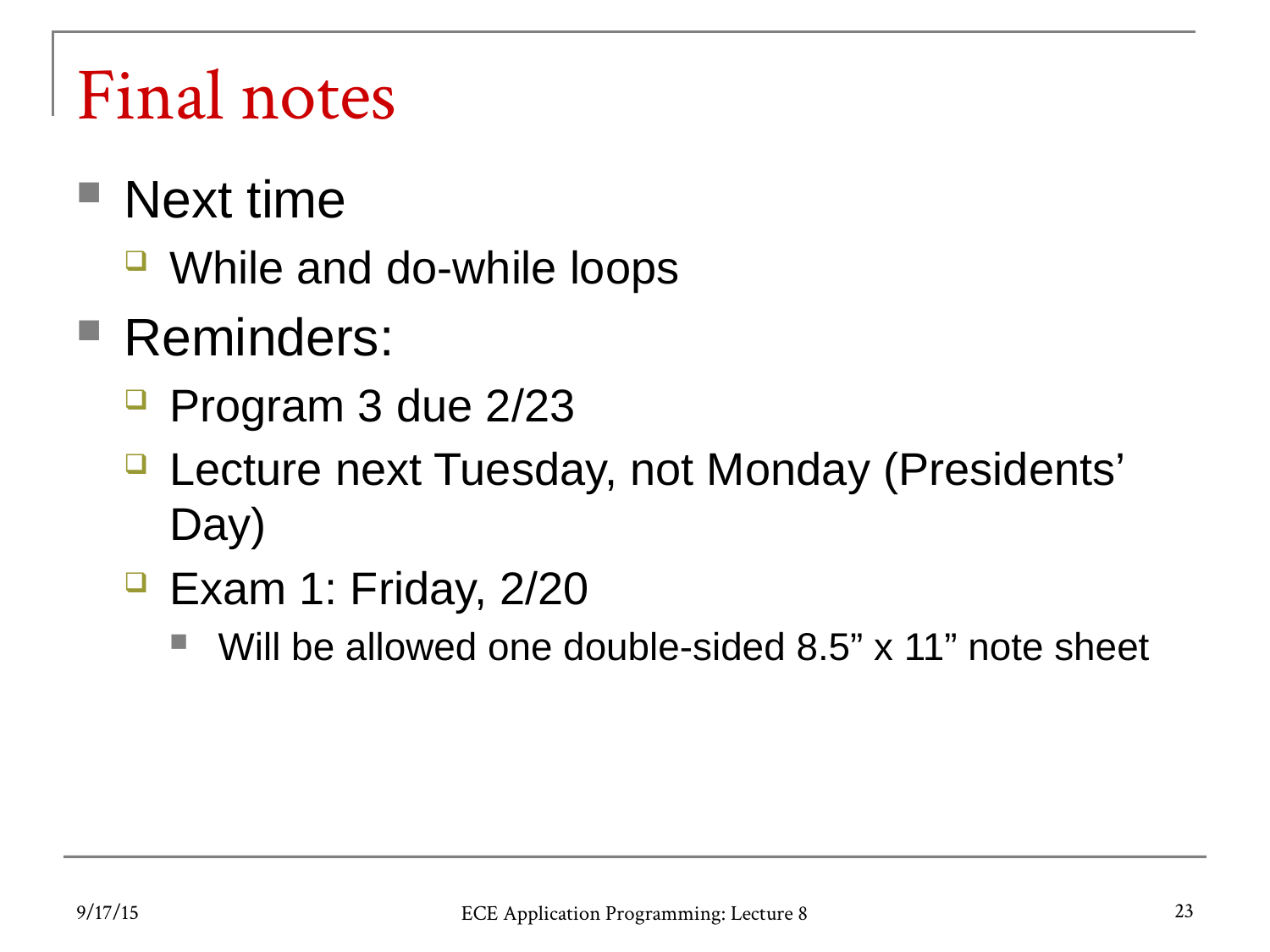

# Final notes
Next time
While and do-while loops
Reminders:
Program 3 due 2/23
Lecture next Tuesday, not Monday (Presidents’ Day)
Exam 1: Friday, 2/20
Will be allowed one double-sided 8.5” x 11” note sheet
9/17/15
23
ECE Application Programming: Lecture 8